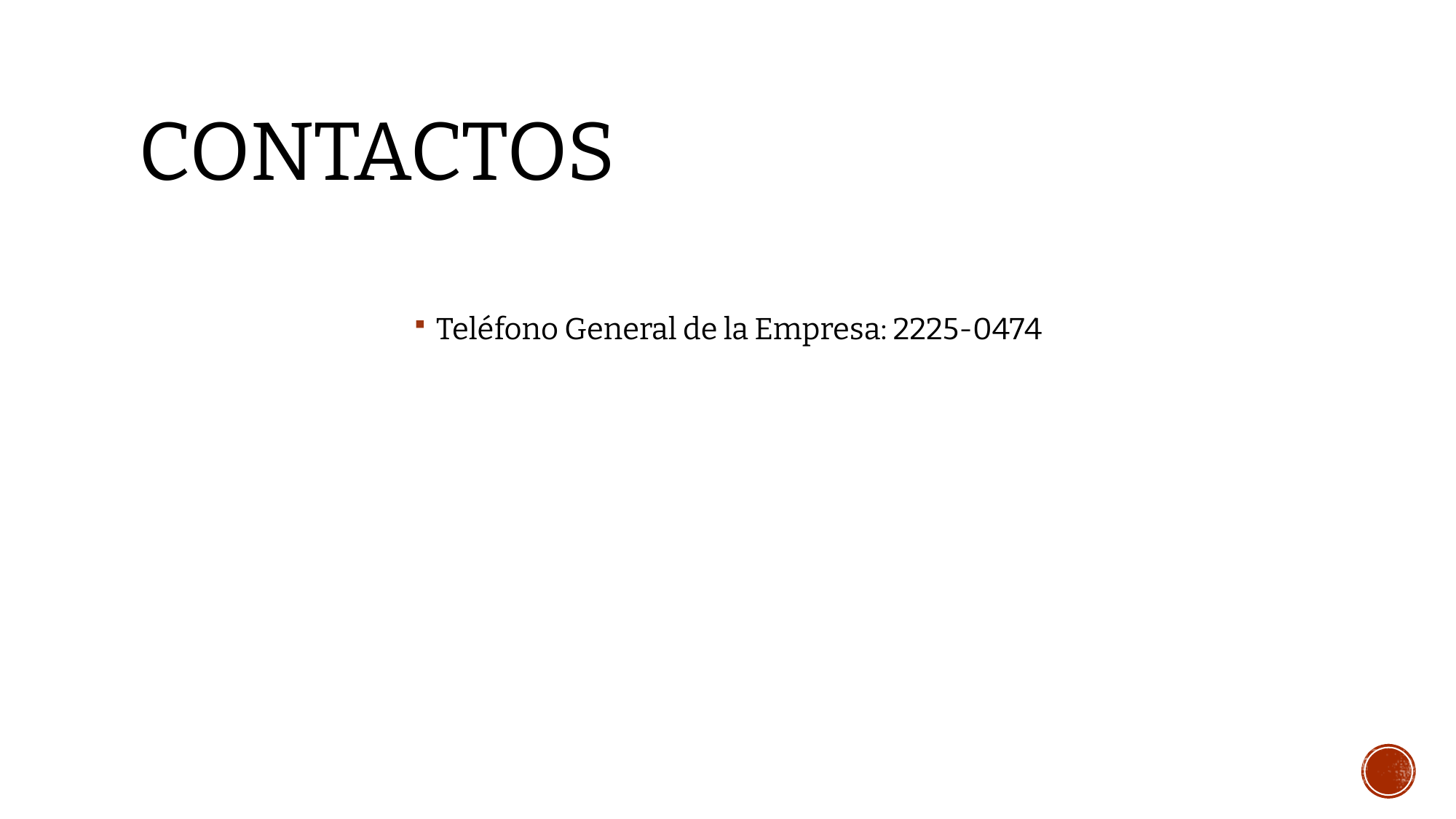

# contactos

Teléfono General de la Empresa: 2225-0474